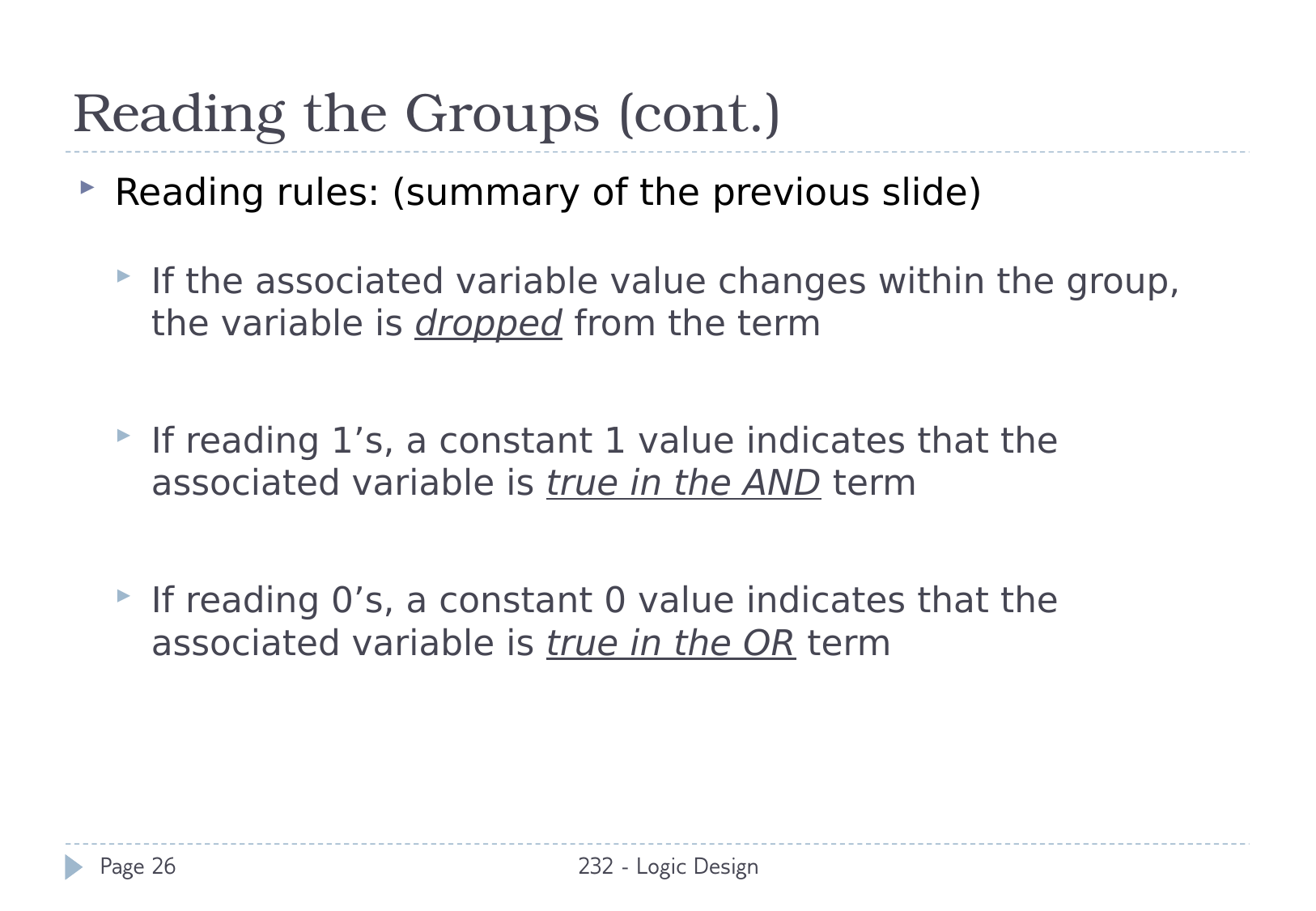

Reading rules: (summary of the previous slide)

If the associated variable value changes within the group, the variable is dropped from the term

If reading 1’s, a constant 1 value indicates that the associated variable is true in the AND term

If reading 0’s, a constant 0 value indicates that the associated variable is true in the OR term
Reading the Groups (cont.)
Page 26
232 - Logic Design